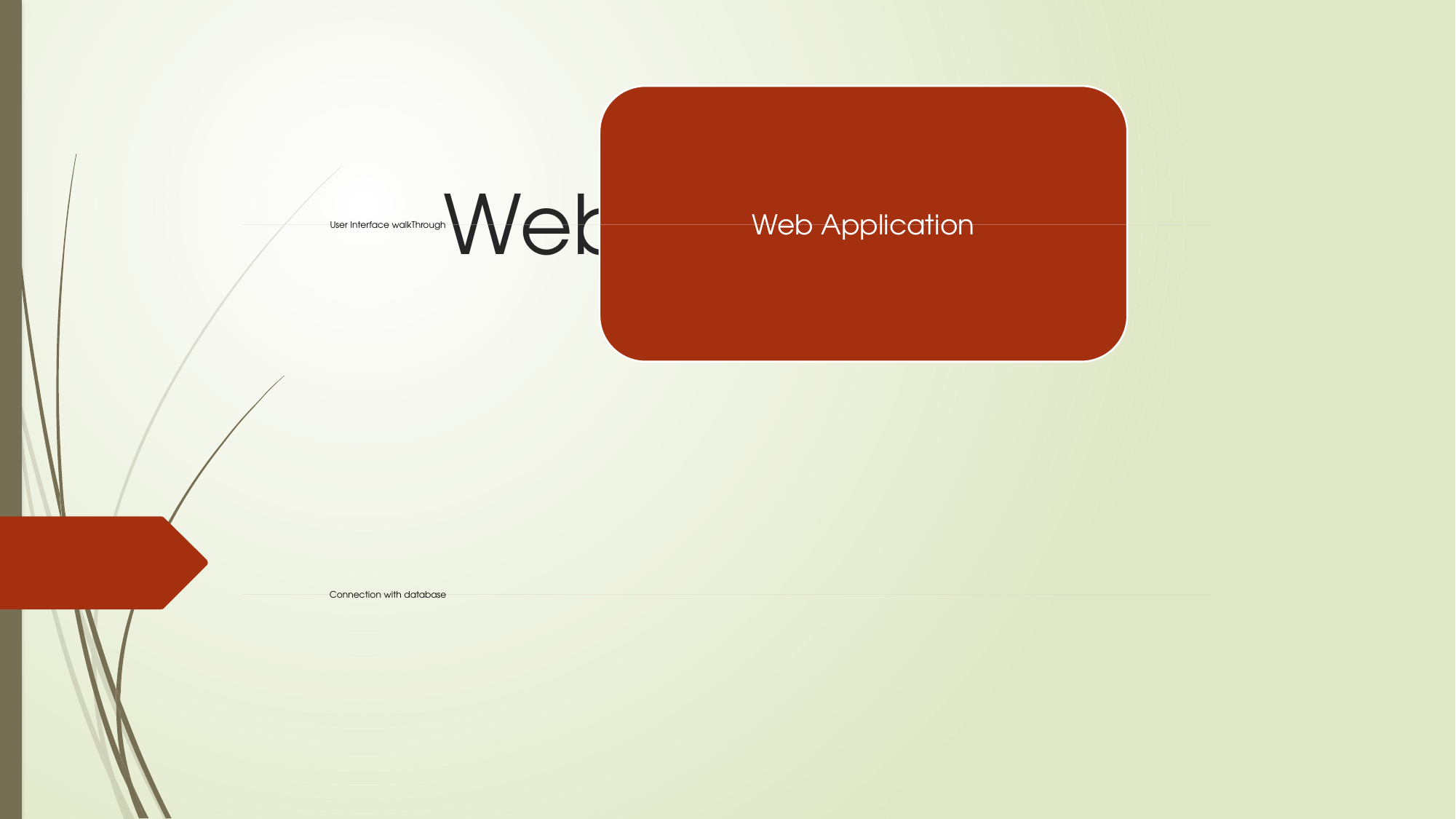

Web Application
User Interface walkThrough
Connection with database
# Web-App Demo